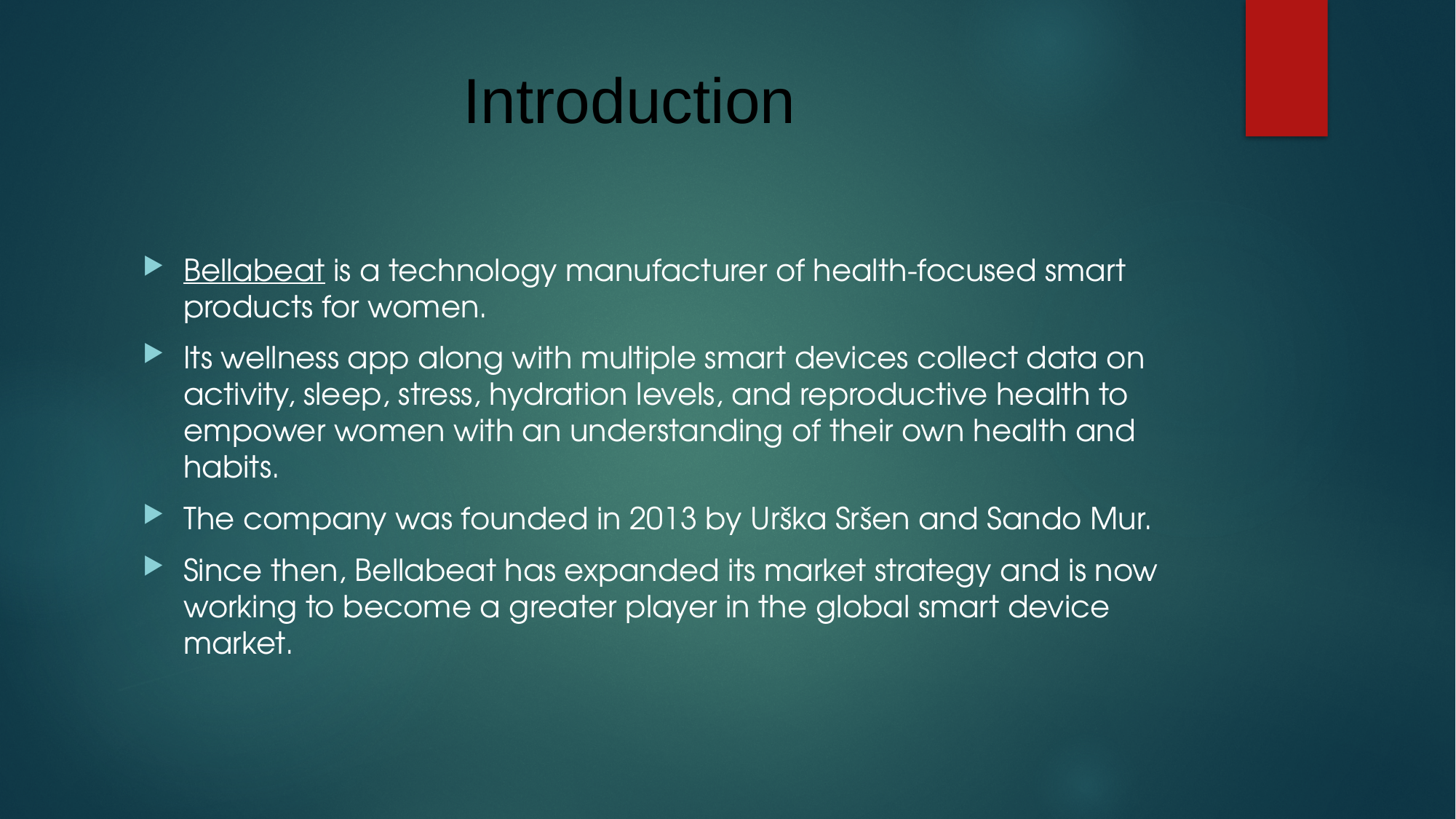

# Introduction
Bellabeat is a technology manufacturer of health-focused smart products for women.
Its wellness app along with multiple smart devices collect data on activity, sleep, stress, hydration levels, and reproductive health to empower women with an understanding of their own health and habits.
The company was founded in 2013 by Urška Sršen and Sando Mur.
Since then, Bellabeat has expanded its market strategy and is now working to become a greater player in the global smart device market.